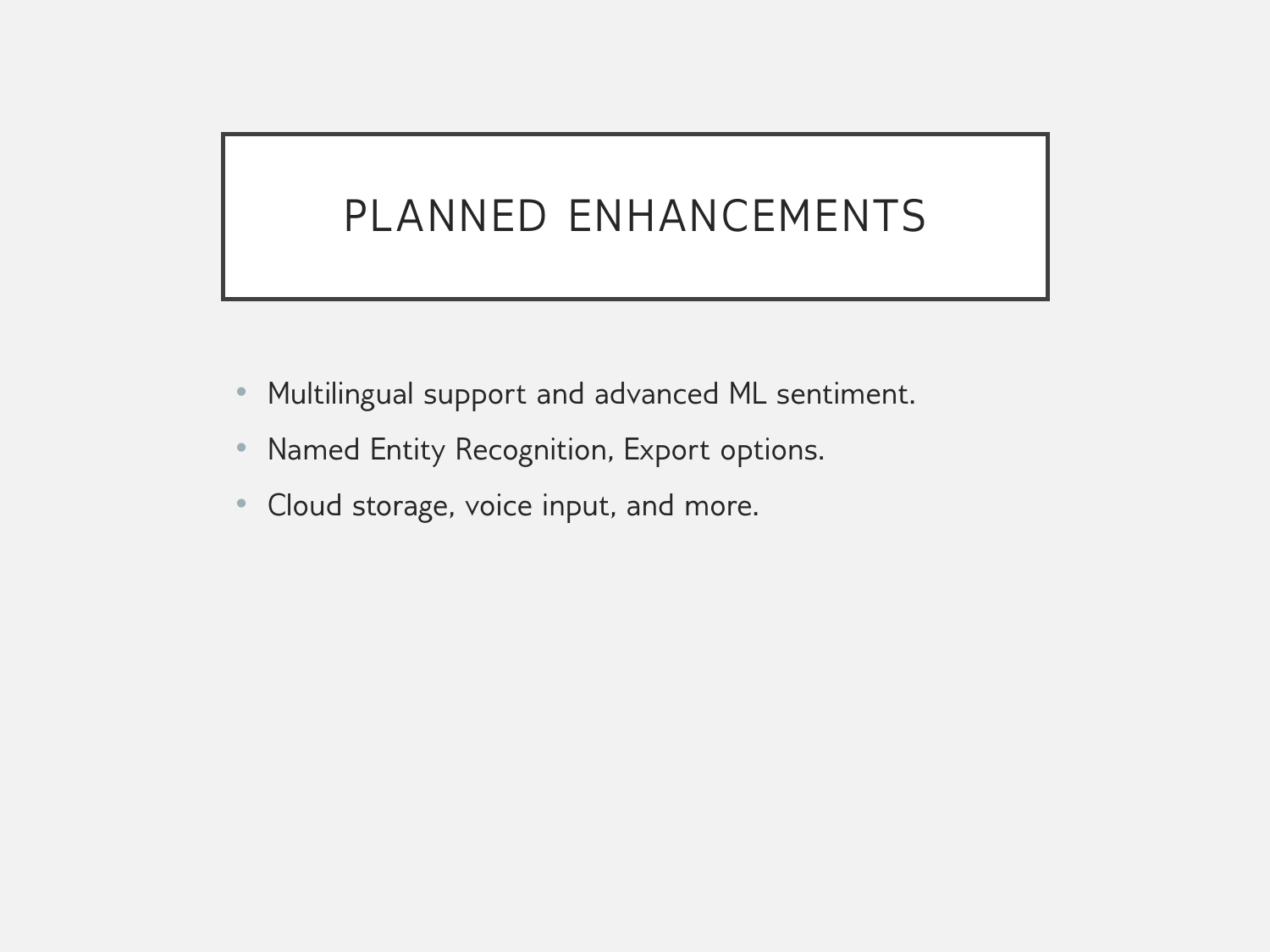

# Planned Enhancements
Multilingual support and advanced ML sentiment.
Named Entity Recognition, Export options.
Cloud storage, voice input, and more.